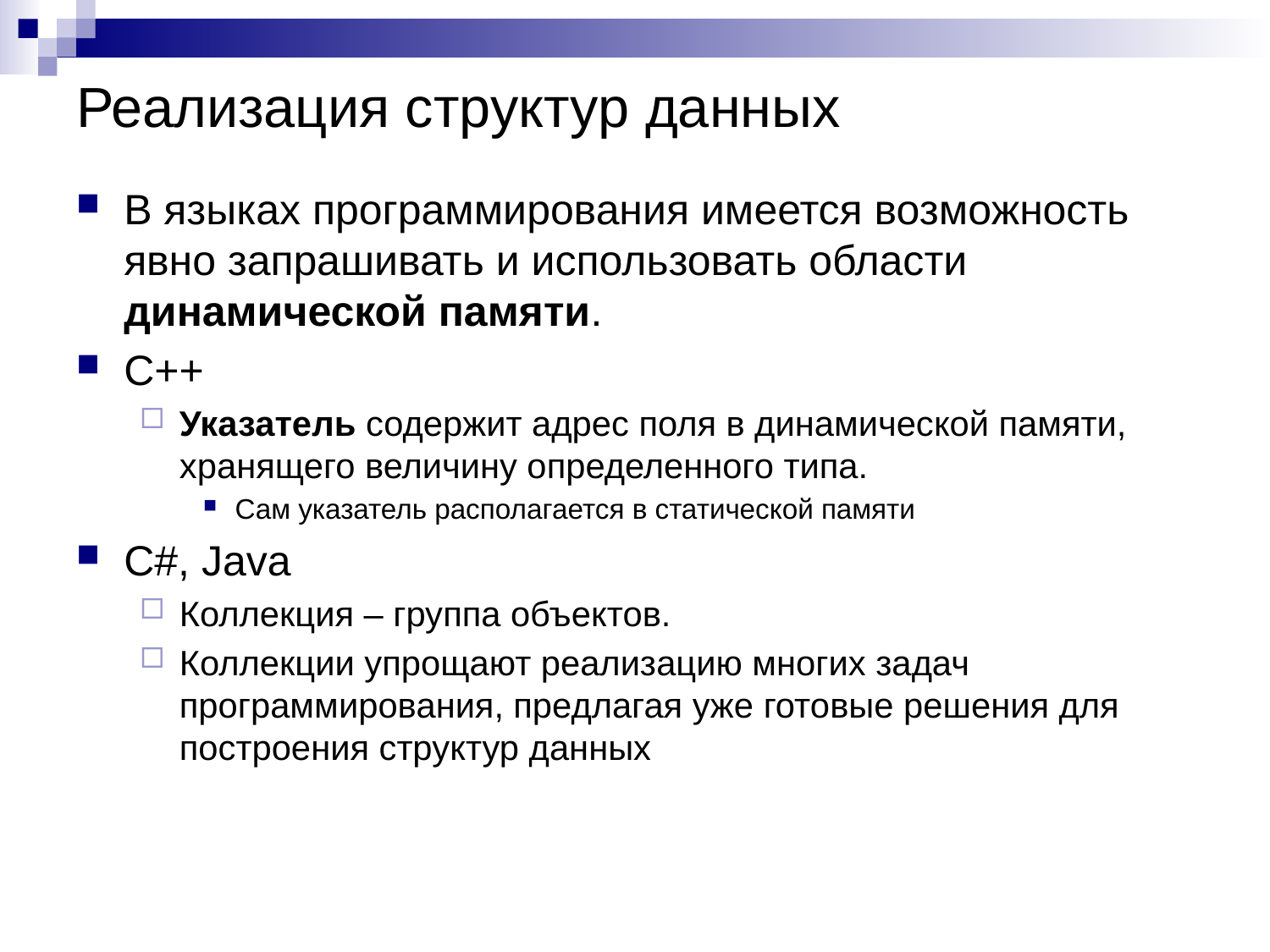

# Реализация структур данных
В языках программирования имеется возможность явно запрашивать и использовать области динамической памяти.
С++
Указатель содержит адрес поля в динамической памяти, хранящего величину определенного типа.
Сам указатель располагается в статической памяти
С#, Java
Коллекция – группа объектов.
Коллекции упрощают реализацию многих задач программирования, предлагая уже готовые решения для построения структур данных